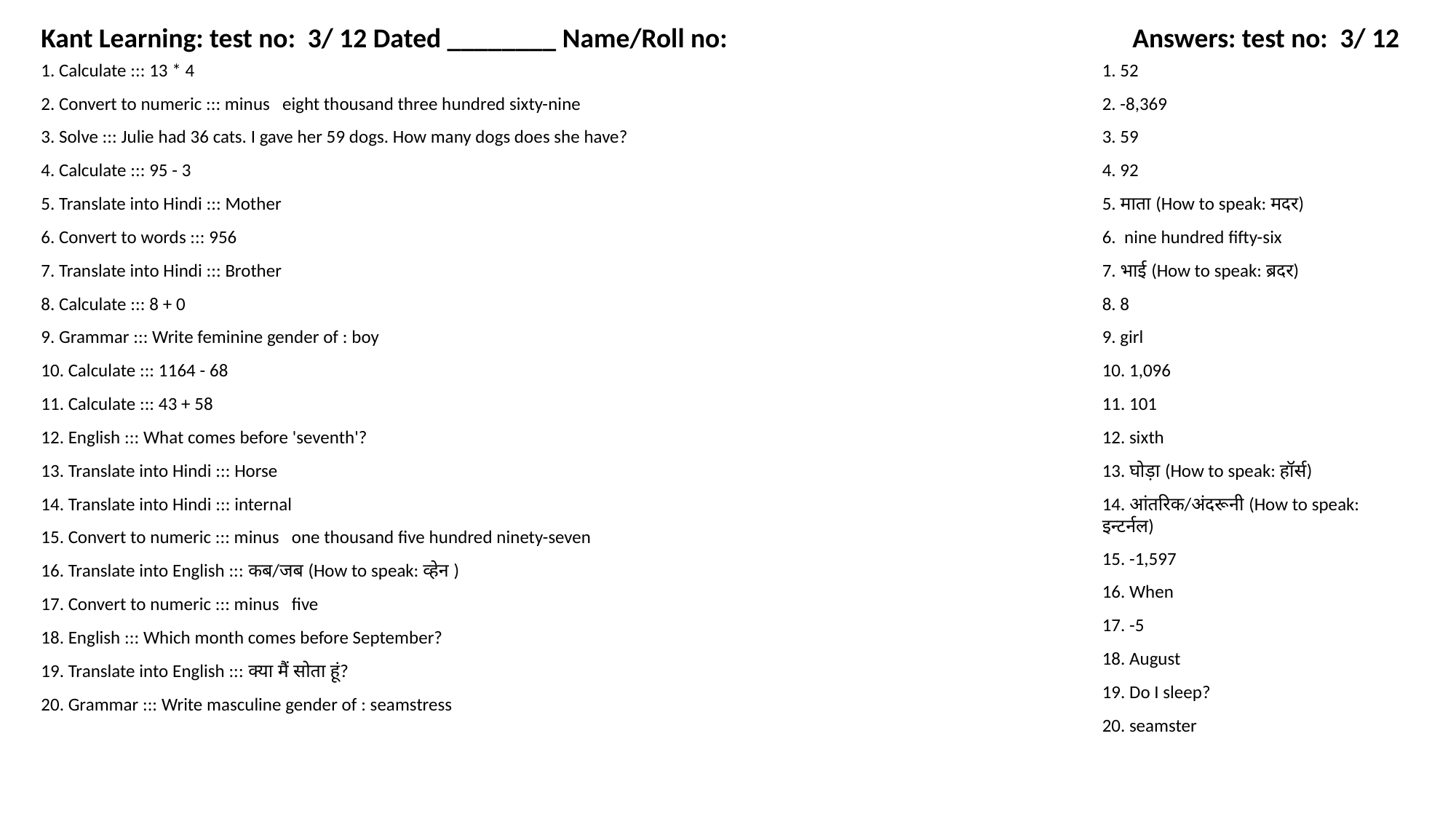

Kant Learning: test no:  3/ 12 Dated ________ Name/Roll no:
Answers: test no:  3/ 12
1. Calculate ::: 13 * 4
1. 52
2. Convert to numeric ::: minus   eight thousand three hundred sixty-nine
2. -8,369
3. Solve ::: Julie had 36 cats. I gave her 59 dogs. How many dogs does she have?
3. 59
4. Calculate ::: 95 - 3
4. 92
5. Translate into Hindi ::: Mother
5. माता (How to speak: मदर)
6. Convert to words ::: 956
6.  nine hundred fifty-six
7. Translate into Hindi ::: Brother
7. भाई (How to speak: ब्रदर)
8. Calculate ::: 8 + 0
8. 8
9. Grammar ::: Write feminine gender of : boy
9. girl
10. Calculate ::: 1164 - 68
10. 1,096
11. Calculate ::: 43 + 58
11. 101
12. English ::: What comes before 'seventh'?
12. sixth
13. Translate into Hindi ::: Horse
13. घोड़ा (How to speak: हॉर्स)
14. Translate into Hindi ::: internal
14. आंतरिक/अंदरूनी (How to speak: इन्टर्नल)
15. Convert to numeric ::: minus   one thousand five hundred ninety-seven
15. -1,597
16. Translate into English ::: कब/जब (How to speak: व्हेन )
16. When
17. Convert to numeric ::: minus   five
17. -5
18. English ::: Which month comes before September?
18. August
19. Translate into English ::: क्या मैं सोता हूं?
19. Do I sleep?
20. Grammar ::: Write masculine gender of : seamstress
20. seamster